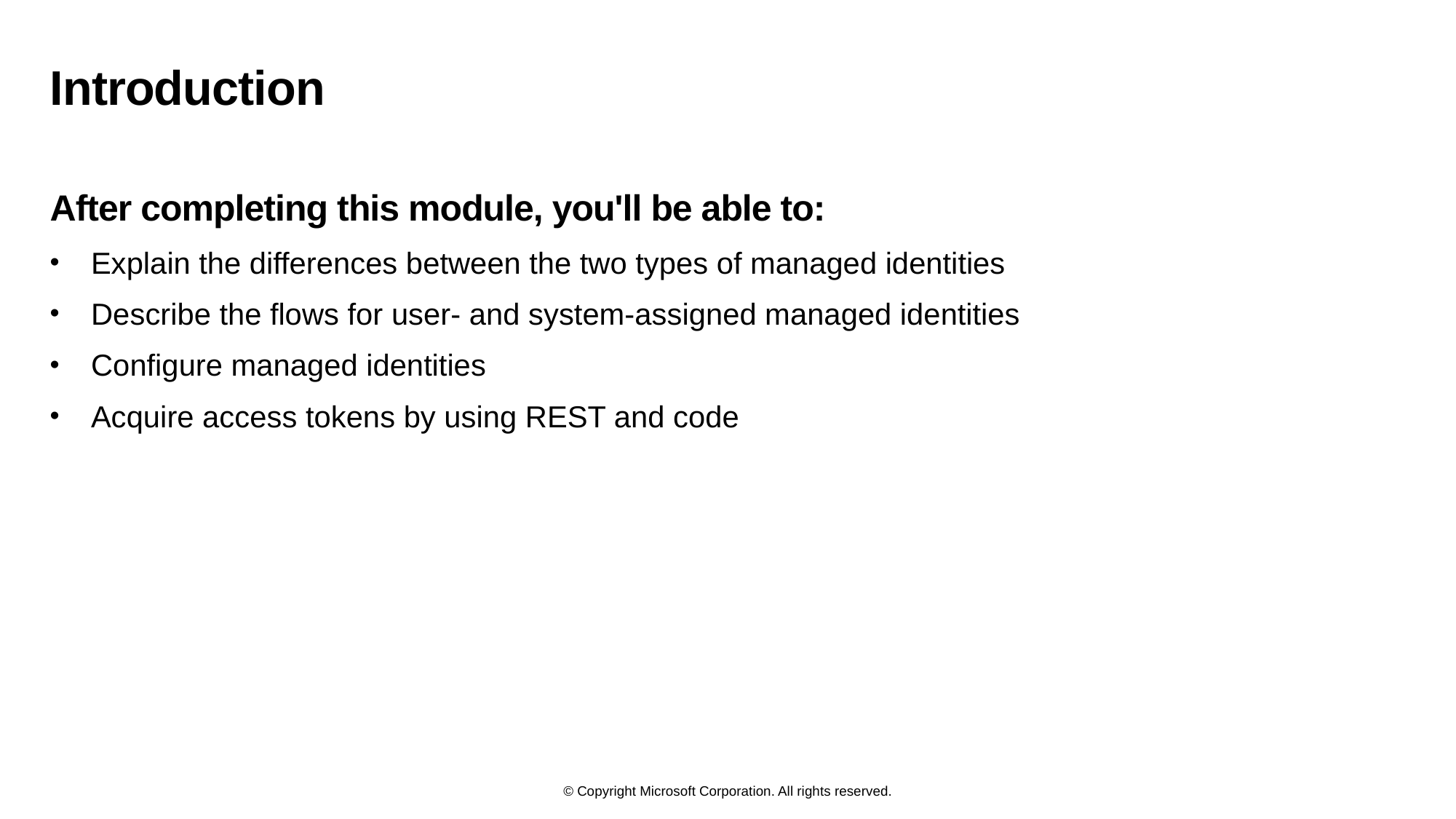

# Introduction
After completing this module, you'll be able to:
Explain the differences between the two types of managed identities
Describe the flows for user- and system-assigned managed identities
Configure managed identities
Acquire access tokens by using REST and code